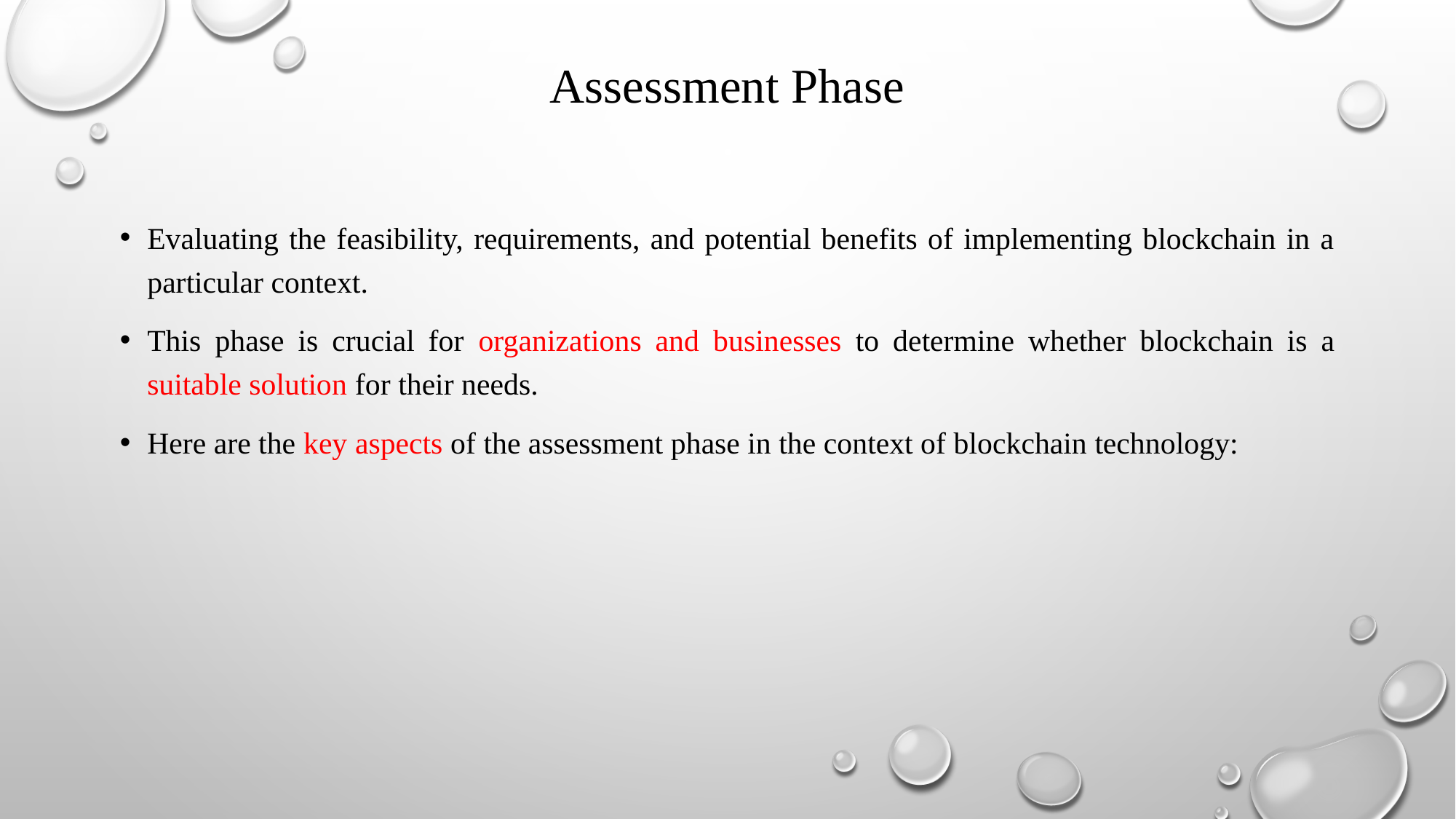

# Assessment Phase
Evaluating the feasibility, requirements, and potential benefits of implementing blockchain in a particular context.
This phase is crucial for organizations and businesses to determine whether blockchain is a suitable solution for their needs.
Here are the key aspects of the assessment phase in the context of blockchain technology: